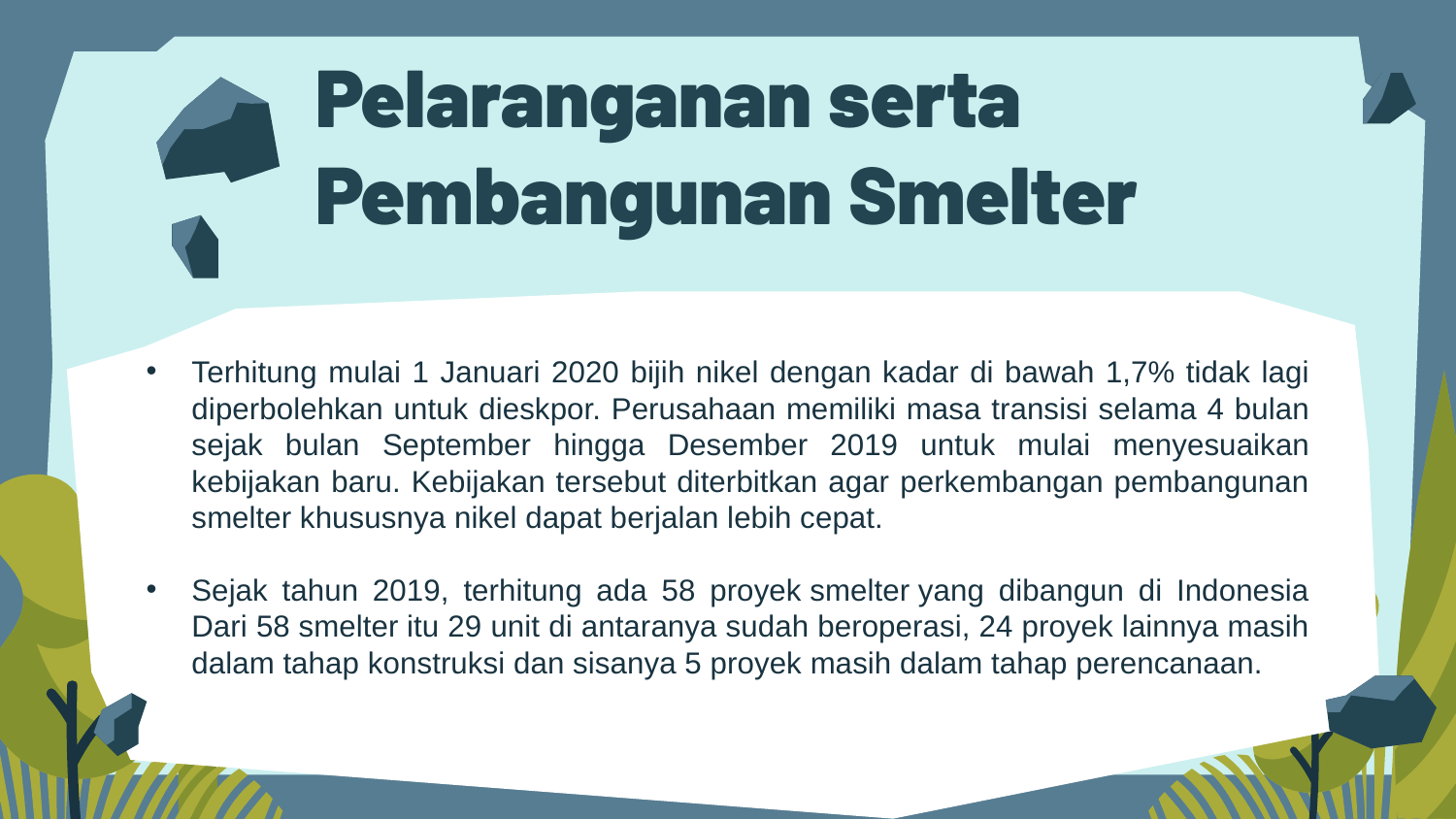

# Pelaranganan serta Pembangunan Smelter

Terhitung mulai 1 Januari 2020 bijih nikel dengan kadar di bawah 1,7% tidak lagi diperbolehkan untuk dieskpor. Perusahaan memiliki masa transisi selama 4 bulan sejak bulan September hingga Desember 2019 untuk mulai menyesuaikan kebijakan baru. Kebijakan tersebut diterbitkan agar perkembangan pembangunan smelter khususnya nikel dapat berjalan lebih cepat.

Sejak tahun 2019, terhitung ada 58 proyek smelter yang dibangun di Indonesia Dari 58 smelter itu 29 unit di antaranya sudah beroperasi, 24 proyek lainnya masih dalam tahap konstruksi dan sisanya 5 proyek masih dalam tahap perencanaan.